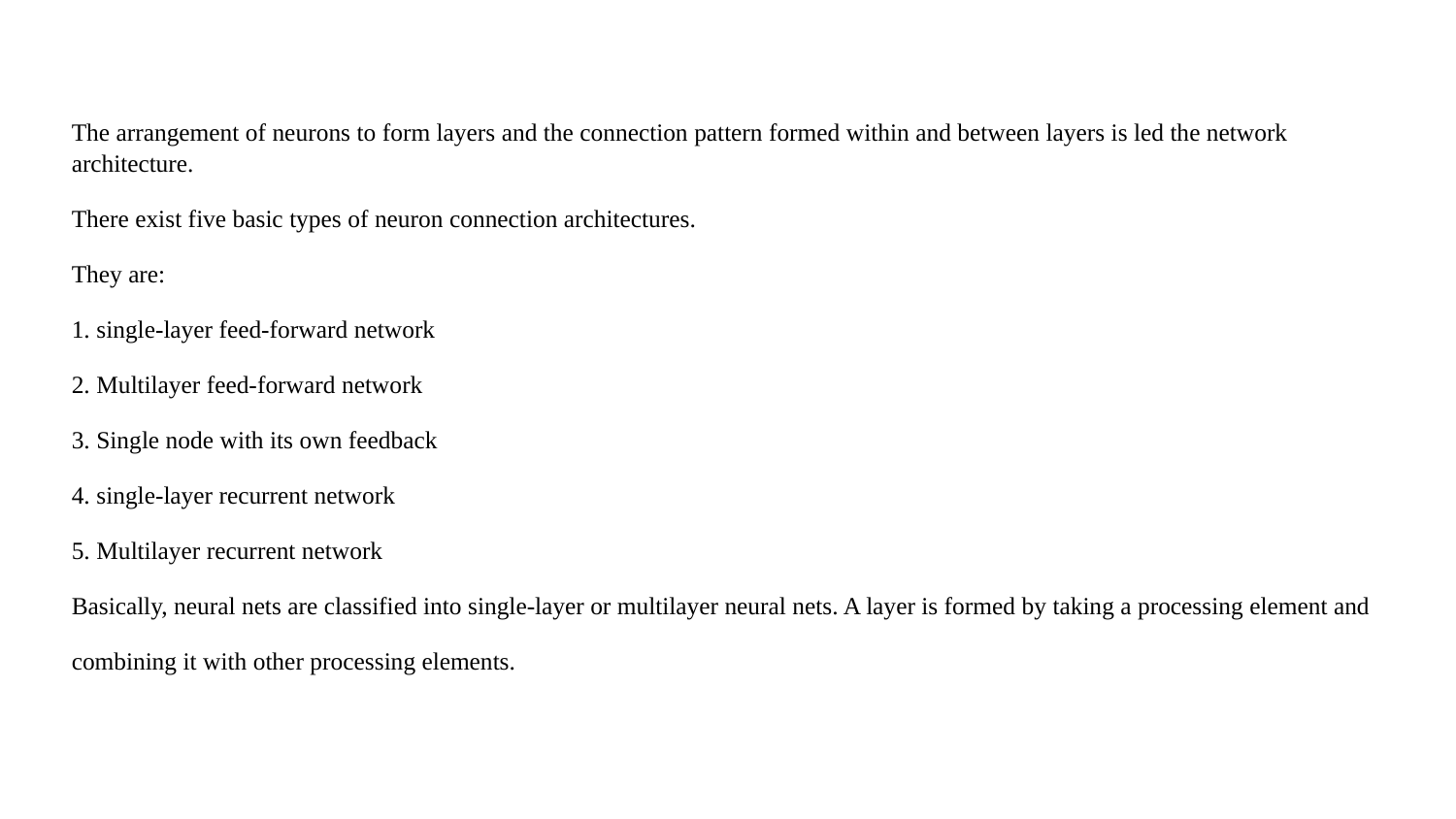

The arrangement of neurons to form layers and the connection pattern formed within and between layers is led the network architecture.
There exist five basic types of neuron connection architectures.
They are:
1. single-layer feed-forward network
2. Multilayer feed-forward network
3. Single node with its own feedback
4. single-layer recurrent network
5. Multilayer recurrent network
Basically, neural nets are classified into single-layer or multilayer neural nets. A layer is formed by taking a processing element and
combining it with other processing elements.